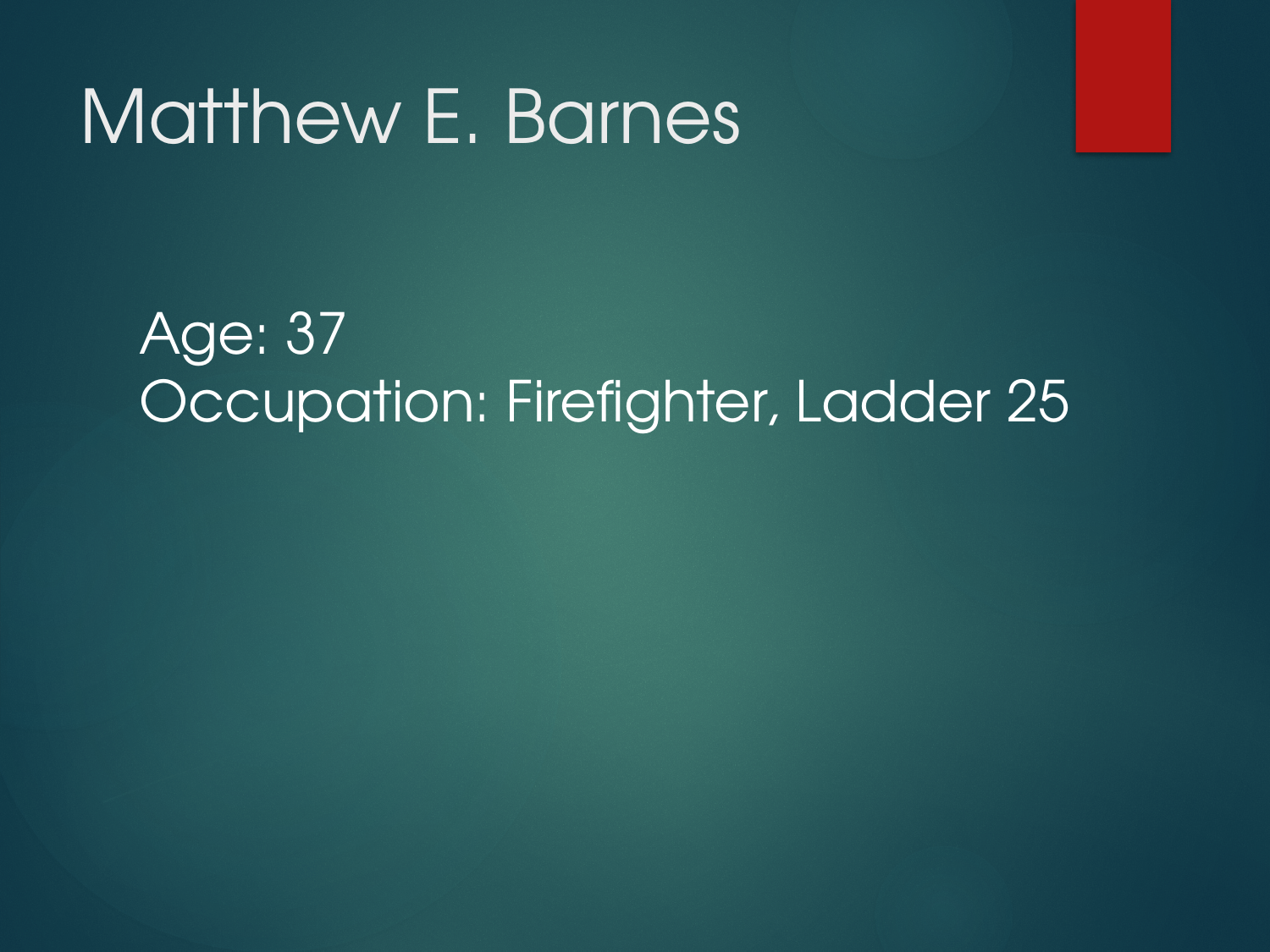

# Matthew E. Barnes

Age: 37
Occupation: Firefighter, Ladder 25